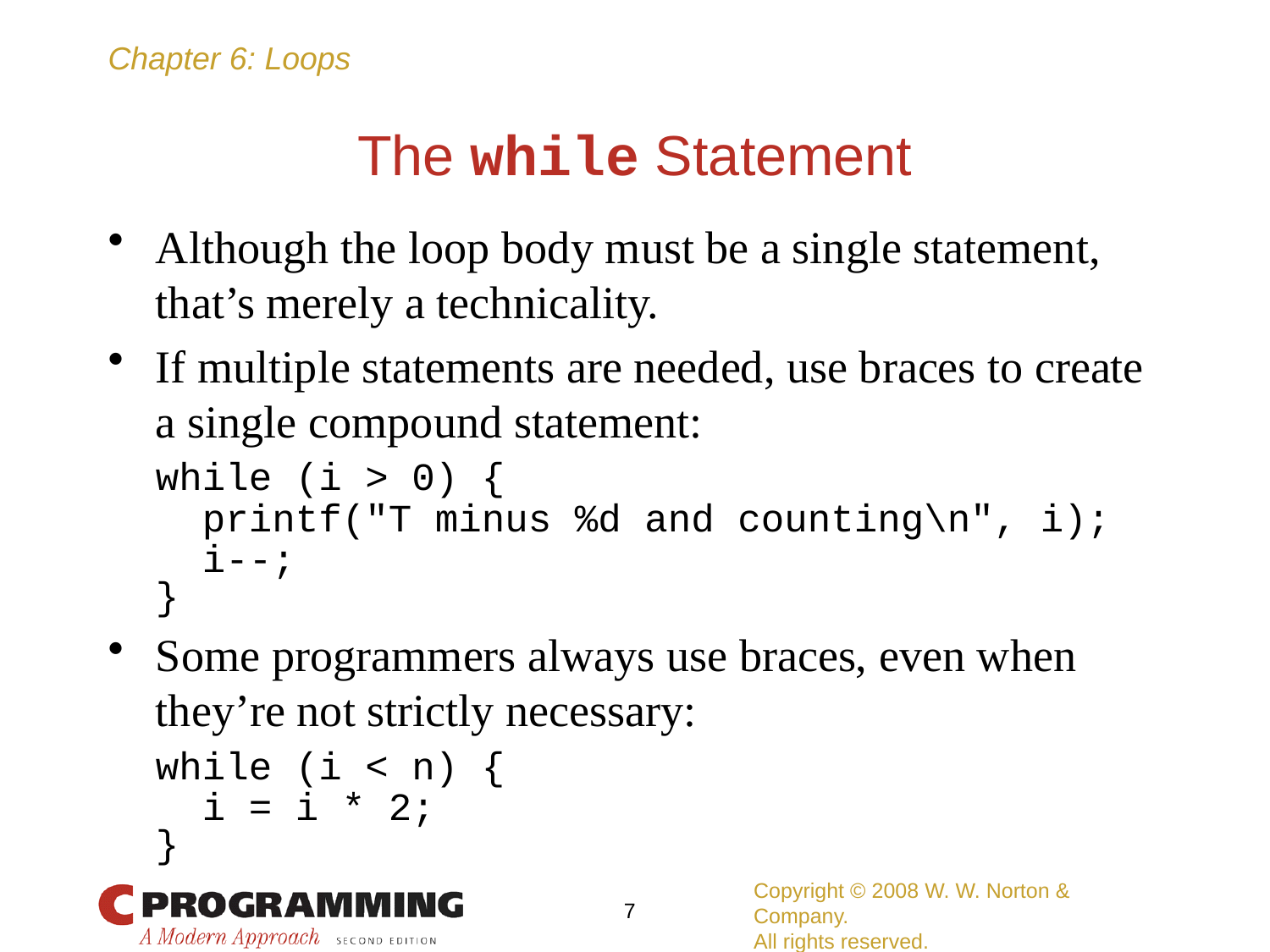

# The while Statement
Although the loop body must be a single statement, that’s merely a technicality.
If multiple statements are needed, use braces to create a single compound statement:
	while (i > 0) {
	  printf("T minus %d and counting\n", i);
	  i--;
	}
Some programmers always use braces, even when they’re not strictly necessary:
	while (i < n) {
	  i = i * 2;
	}

Copyright © 2008 W. W. Norton & Company.
All rights reserved.
7